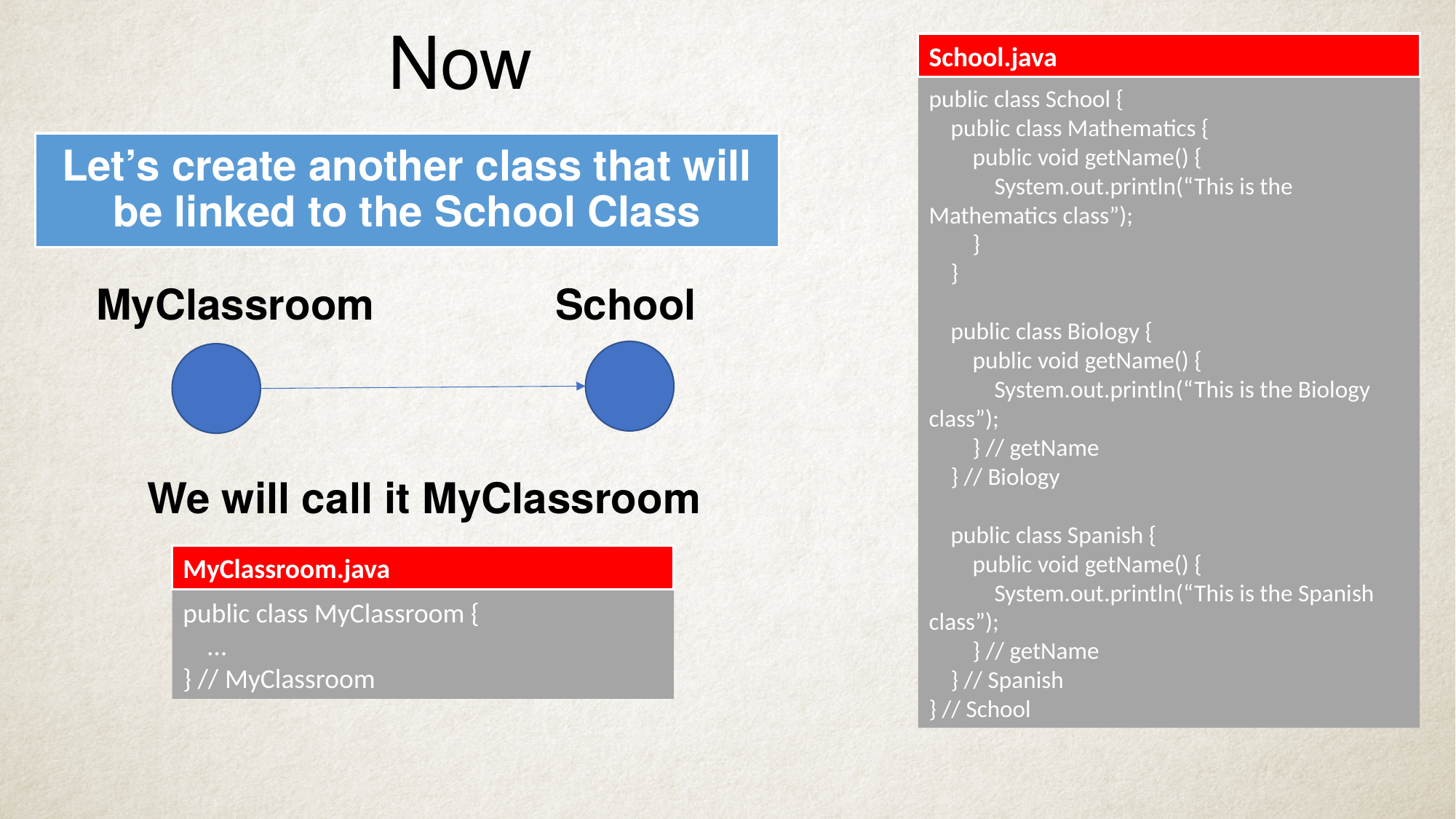

# Now
School.java
public class School {
    public class Mathematics {
        public void getName() {
            System.out.println(“This is the                Mathematics class”);
        }
    }

    public class Biology {
        public void getName() {
            System.out.println(“This is the Biology class”);
        } // getName
    } // Biology

    public class Spanish {
        public void getName() {
            System.out.println(“This is the Spanish class”);
        } // getName
    } // Spanish
} // School
Let’s create another class that will be linked to the School Class
School
MyClassroom

We will call it MyClassroom
MyClassroom.java
public class MyClassroom {
    …
} // MyClassroom